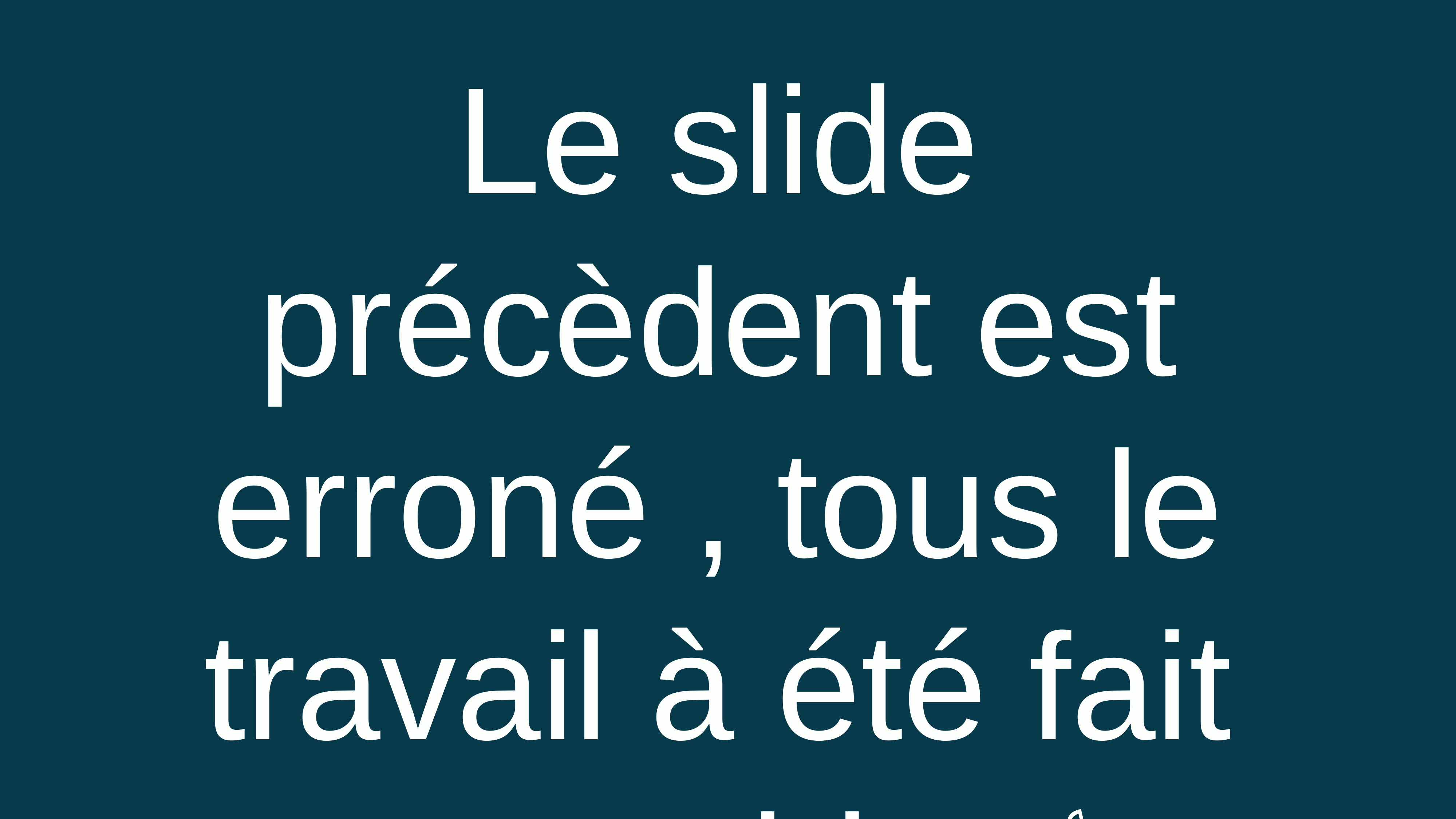

Le slide précèdent est erroné , tous le travail à été fait ensemble. 👍